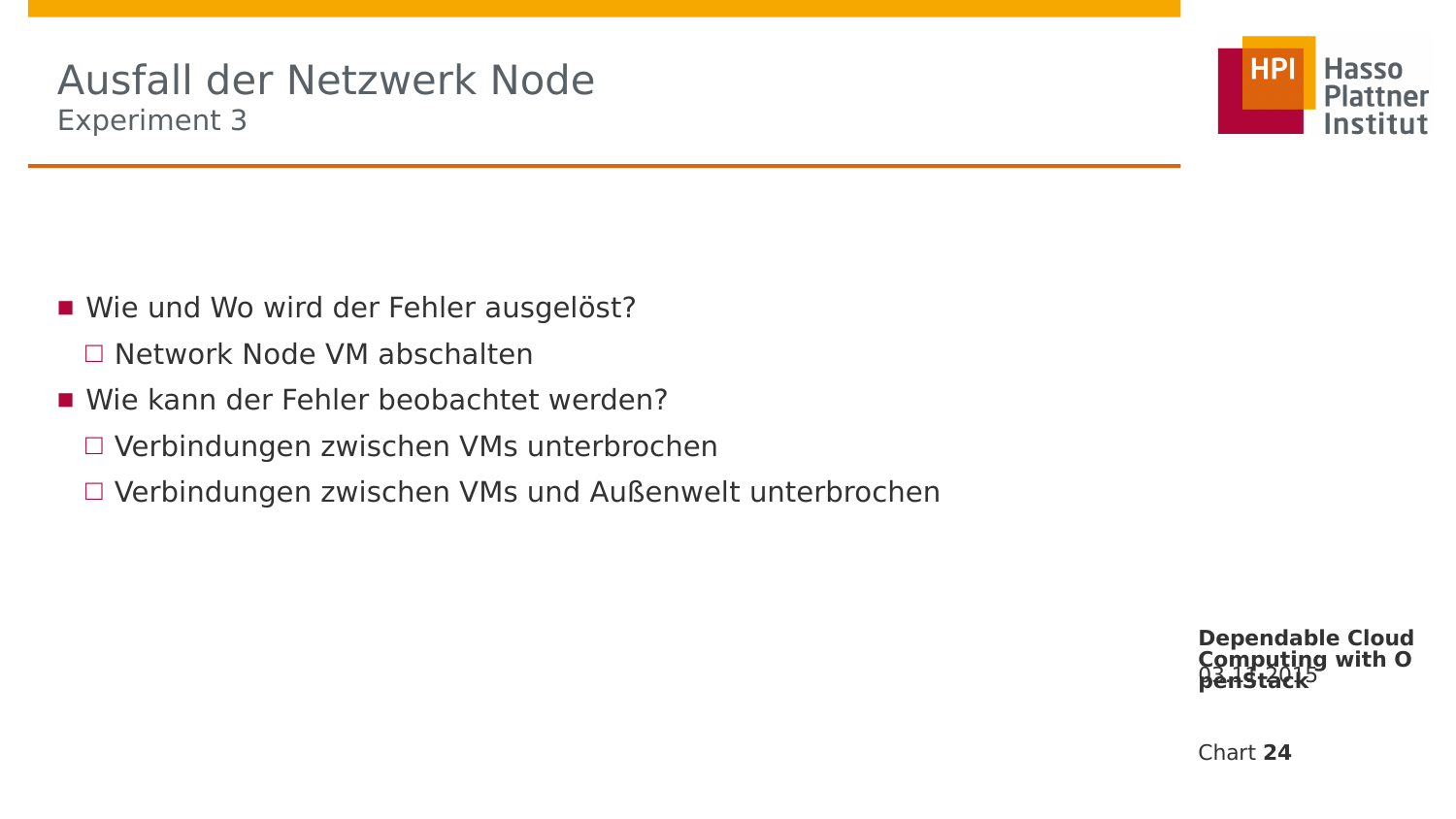

# Ausfall der Netzwerk Node Experiment 3

Wie und Wo wird der Fehler ausgelöst?
Network Node VM abschalten
Wie kann der Fehler beobachtet werden?
Verbindungen zwischen VMs unterbrochen
Verbindungen zwischen VMs und Außenwelt unterbrochen
Dependable Cloud Computing with OpenStack
03.11.2015
Chart 24